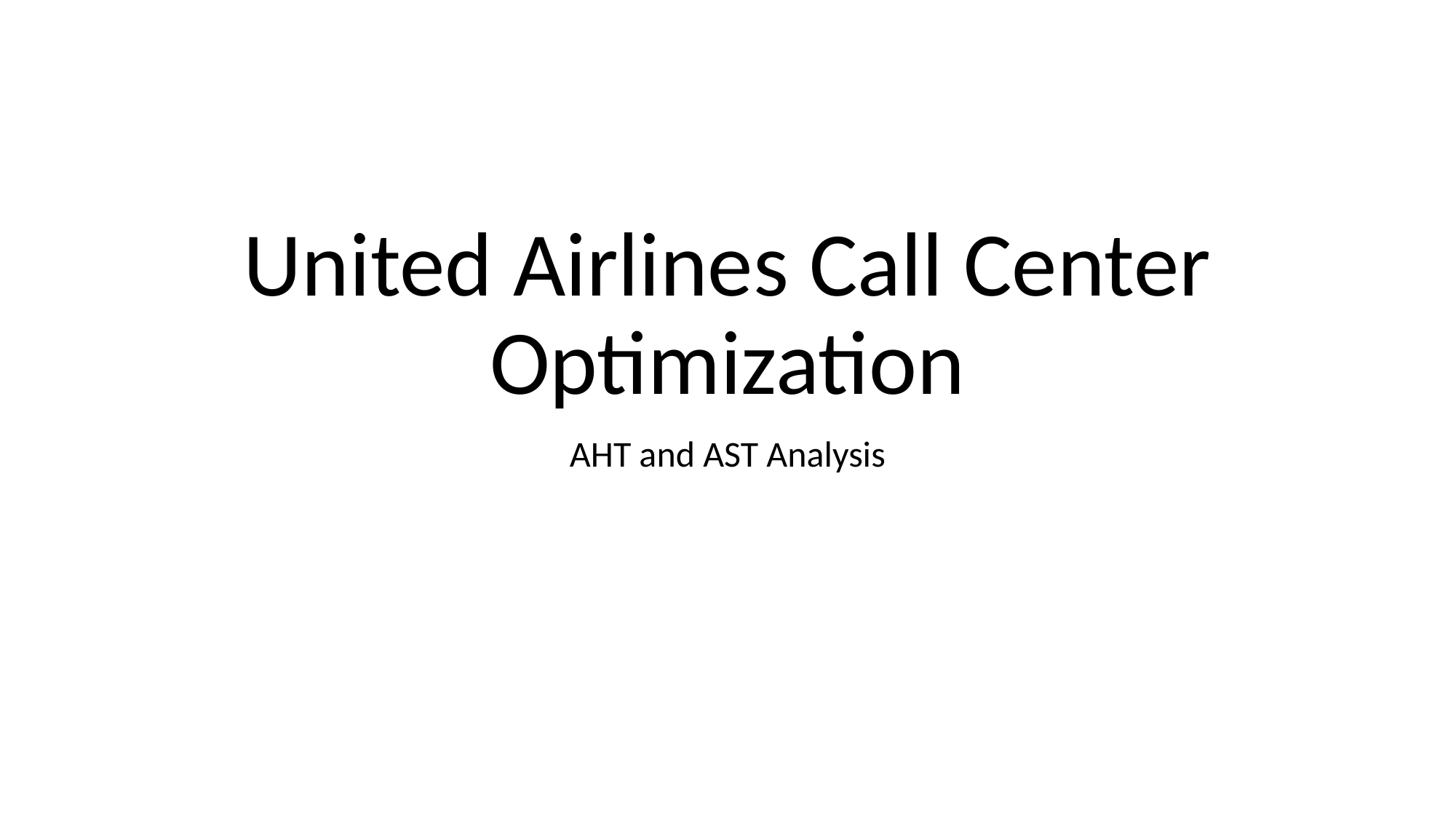

# United Airlines Call Center Optimization
AHT and AST Analysis